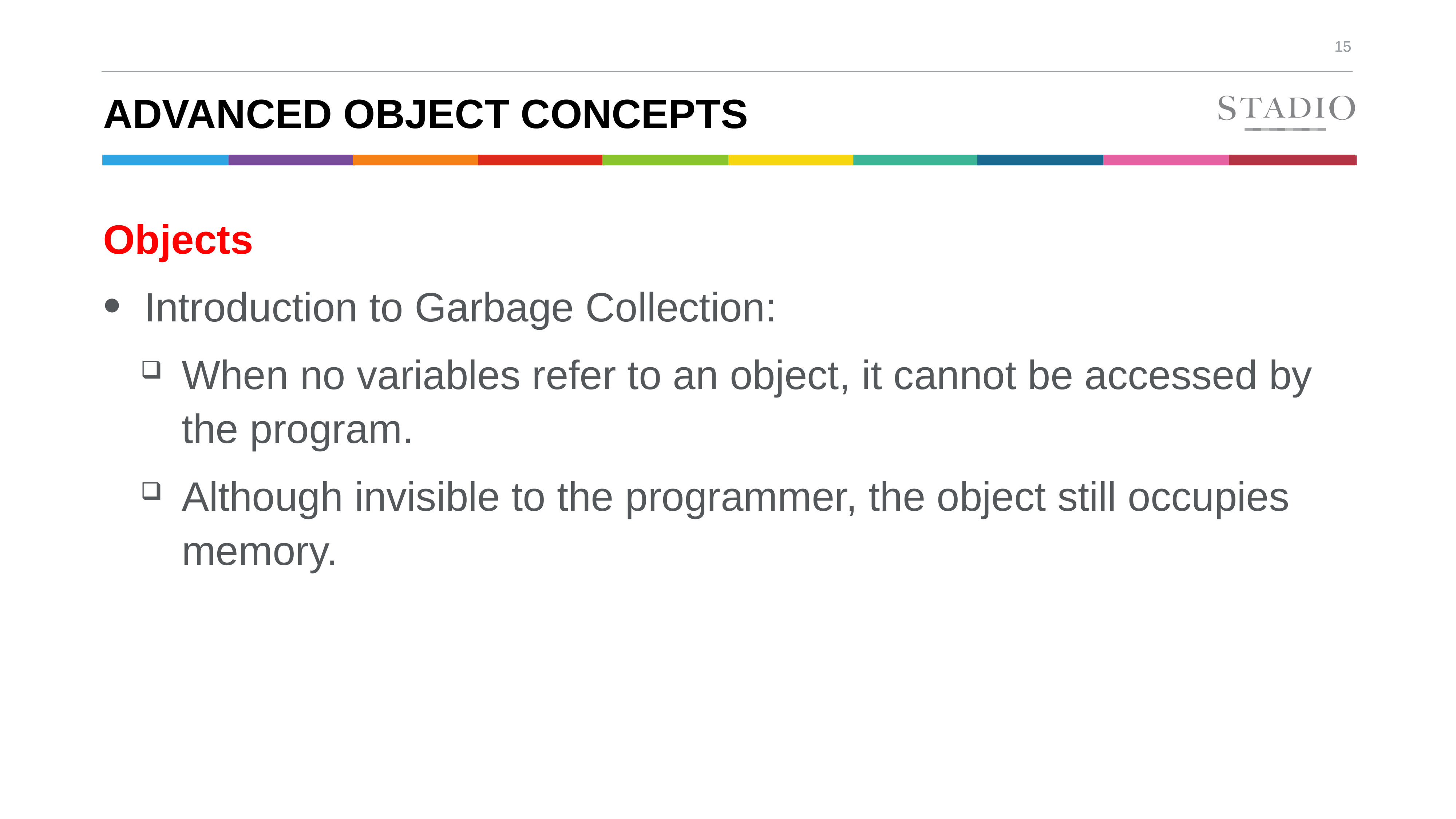

# ADVANCED OBJECT CONCEPTS

Objects
Introduction to Garbage Collection:
When no variables refer to an object, it cannot be accessed by the program.
Although invisible to the programmer, the object still occupies memory.